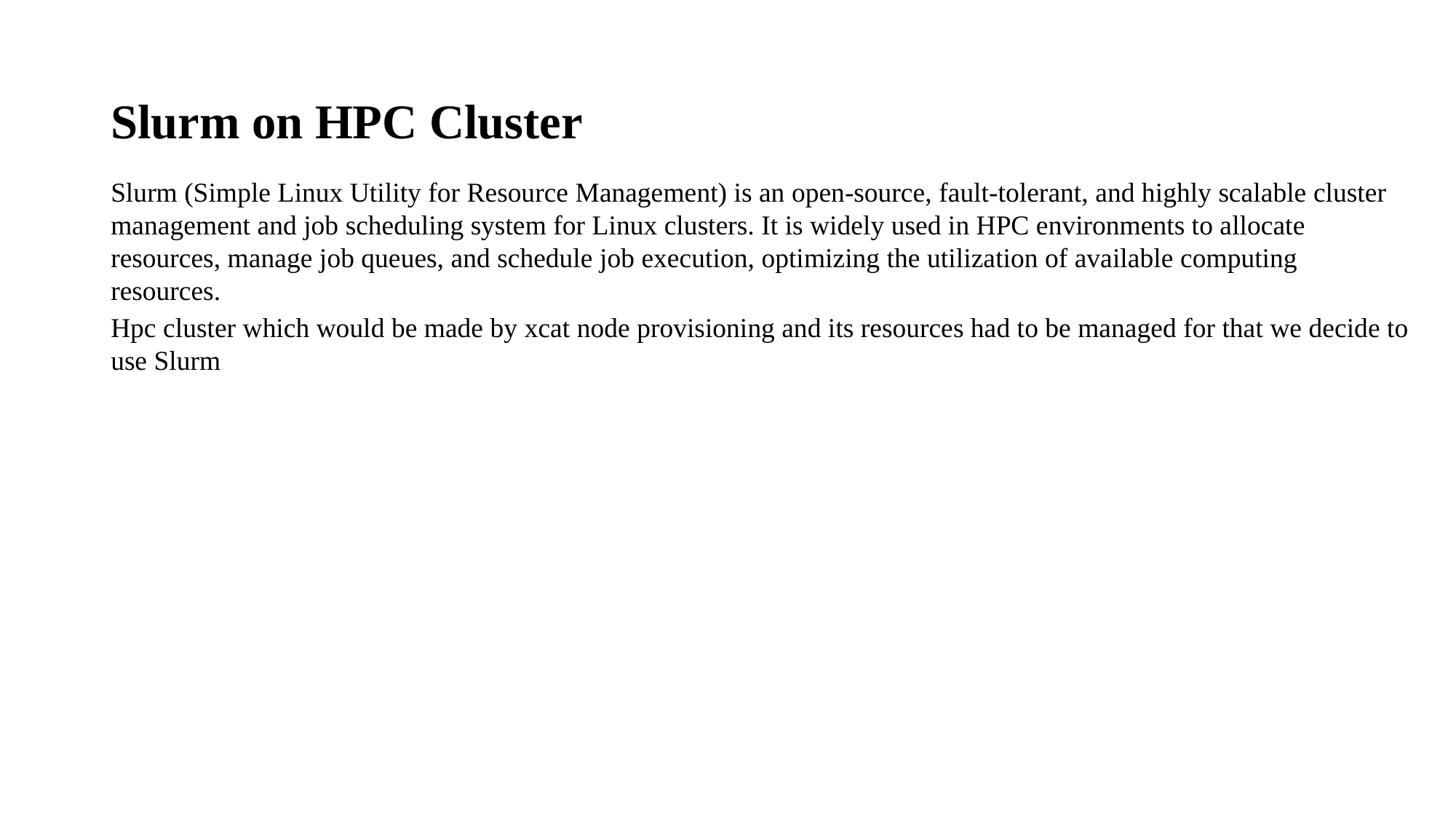

# Slurm on HPC Cluster
Slurm (Simple Linux Utility for Resource Management) is an open-source, fault-tolerant, and highly scalable cluster management and job scheduling system for Linux clusters. It is widely used in HPC environments to allocate resources, manage job queues, and schedule job execution, optimizing the utilization of available computing resources.
Hpc cluster which would be made by xcat node provisioning and its resources had to be managed for that we decide to use Slurm